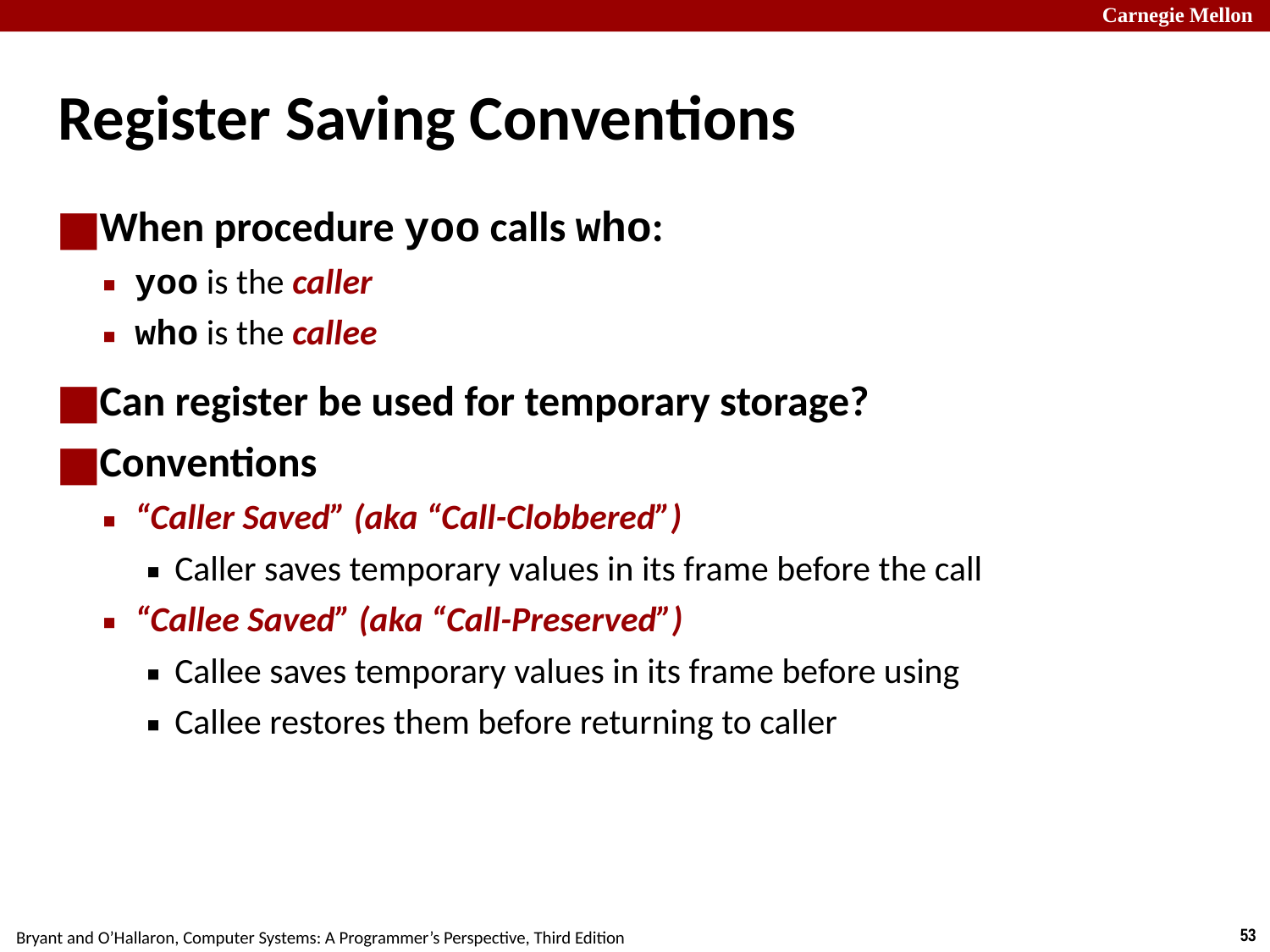

# Register Saving Conventions
When procedure yoo calls who:
yoo is the caller
who is the callee
Can register be used for temporary storage?
Conventions
“Caller Saved” (aka “Call-Clobbered”)
Caller saves temporary values in its frame before the call
“Callee Saved” (aka “Call-Preserved”)
Callee saves temporary values in its frame before using
Callee restores them before returning to caller